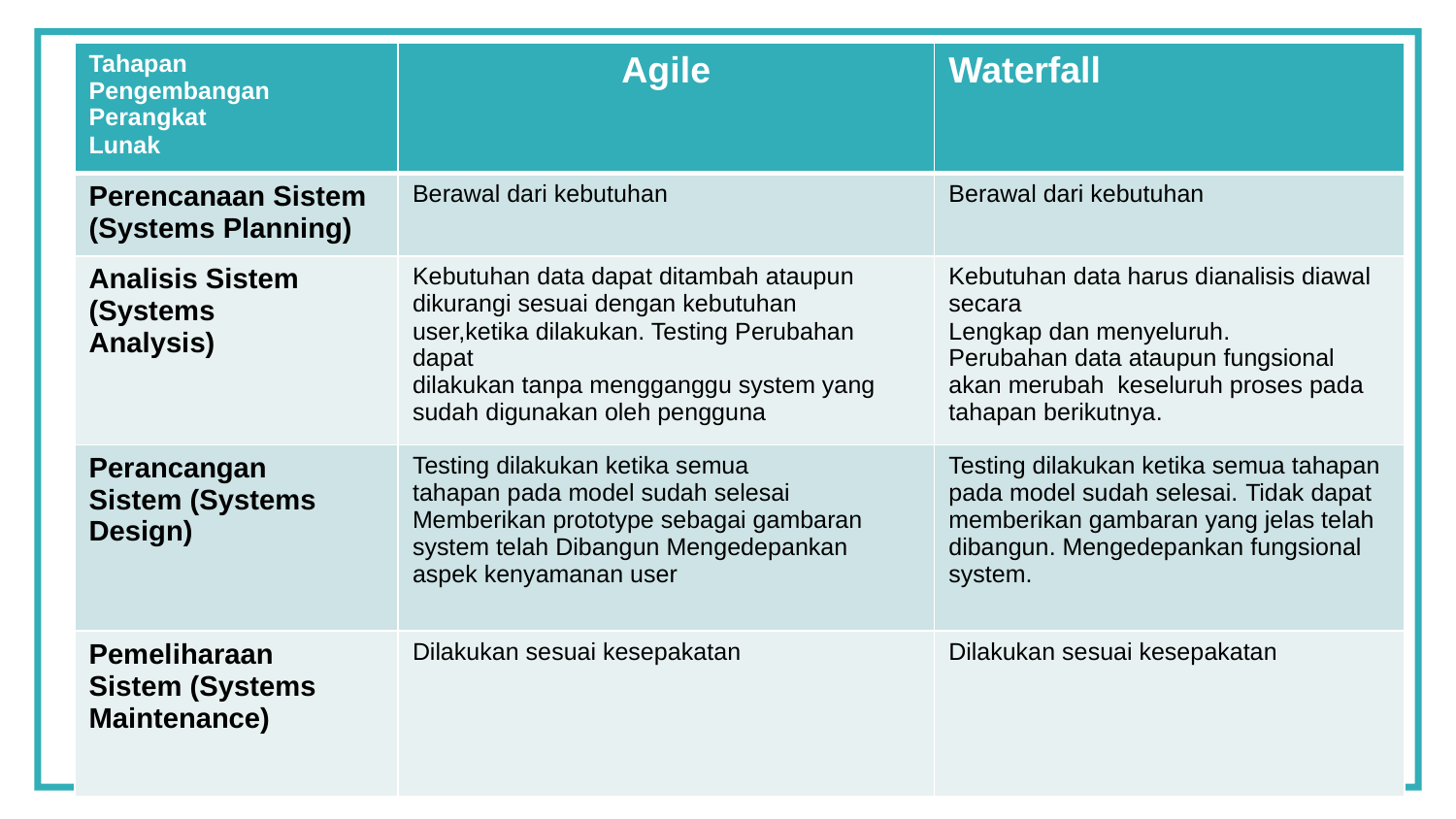

| Tahapan Pengembangan Perangkat Lunak | Agile | Waterfall |
| --- | --- | --- |
| Perencanaan Sistem (Systems Planning) | Berawal dari kebutuhan | Berawal dari kebutuhan |
| Analisis Sistem (Systems Analysis) | Kebutuhan data dapat ditambah ataupun dikurangi sesuai dengan kebutuhan user,ketika dilakukan. Testing Perubahan dapat dilakukan tanpa mengganggu system yang sudah digunakan oleh pengguna | Kebutuhan data harus dianalisis diawal secara Lengkap dan menyeluruh. Perubahan data ataupun fungsional akan merubah keseluruh proses pada tahapan berikutnya. |
| Perancangan Sistem (Systems Design) | Testing dilakukan ketika semua tahapan pada model sudah selesai Memberikan prototype sebagai gambaran system telah Dibangun Mengedepankan aspek kenyamanan user | Testing dilakukan ketika semua tahapan pada model sudah selesai. Tidak dapat memberikan gambaran yang jelas telah dibangun. Mengedepankan fungsional system. |
| Pemeliharaan Sistem (Systems Maintenance) | Dilakukan sesuai kesepakatan | Dilakukan sesuai kesepakatan |